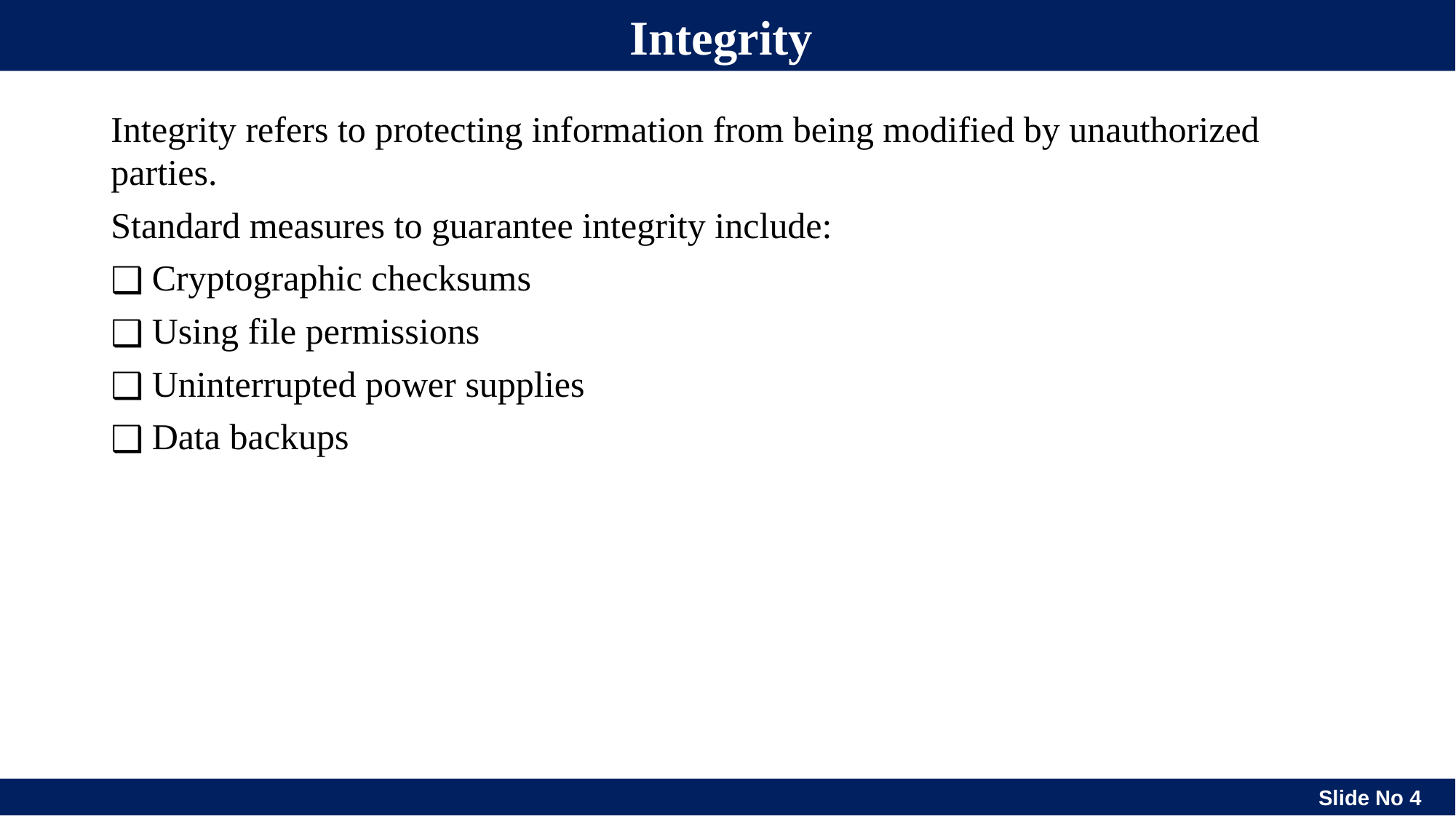

# Integrity
Integrity refers to protecting information from being modified by unauthorized parties.
Standard measures to guarantee integrity include:
Cryptographic checksums
Using file permissions
Uninterrupted power supplies
Data backups